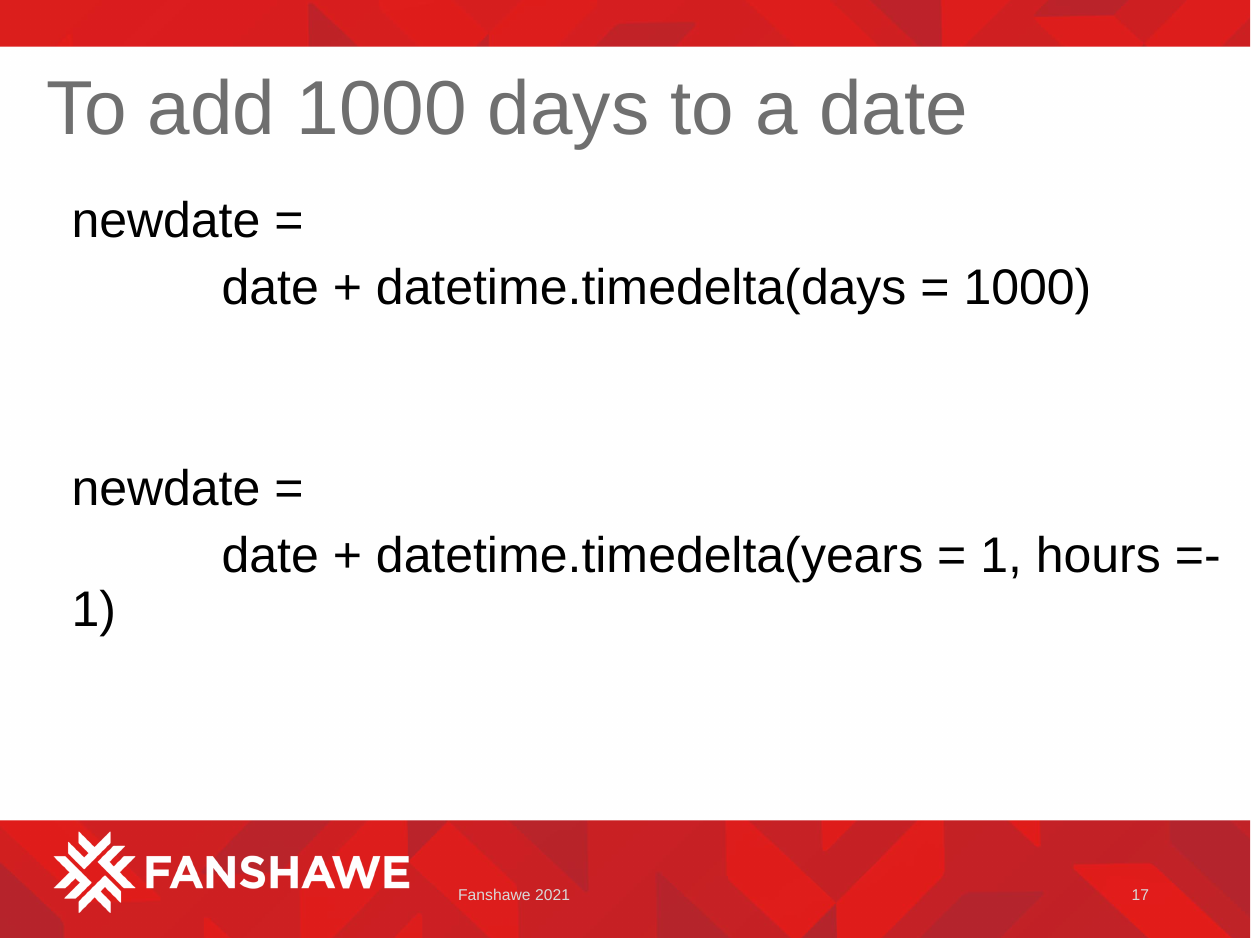

# To add 1000 days to a date
newdate =
	date + datetime.timedelta(days = 1000)

newdate =
	date + datetime.timedelta(years = 1, hours =-1)

Fanshawe 2021
17